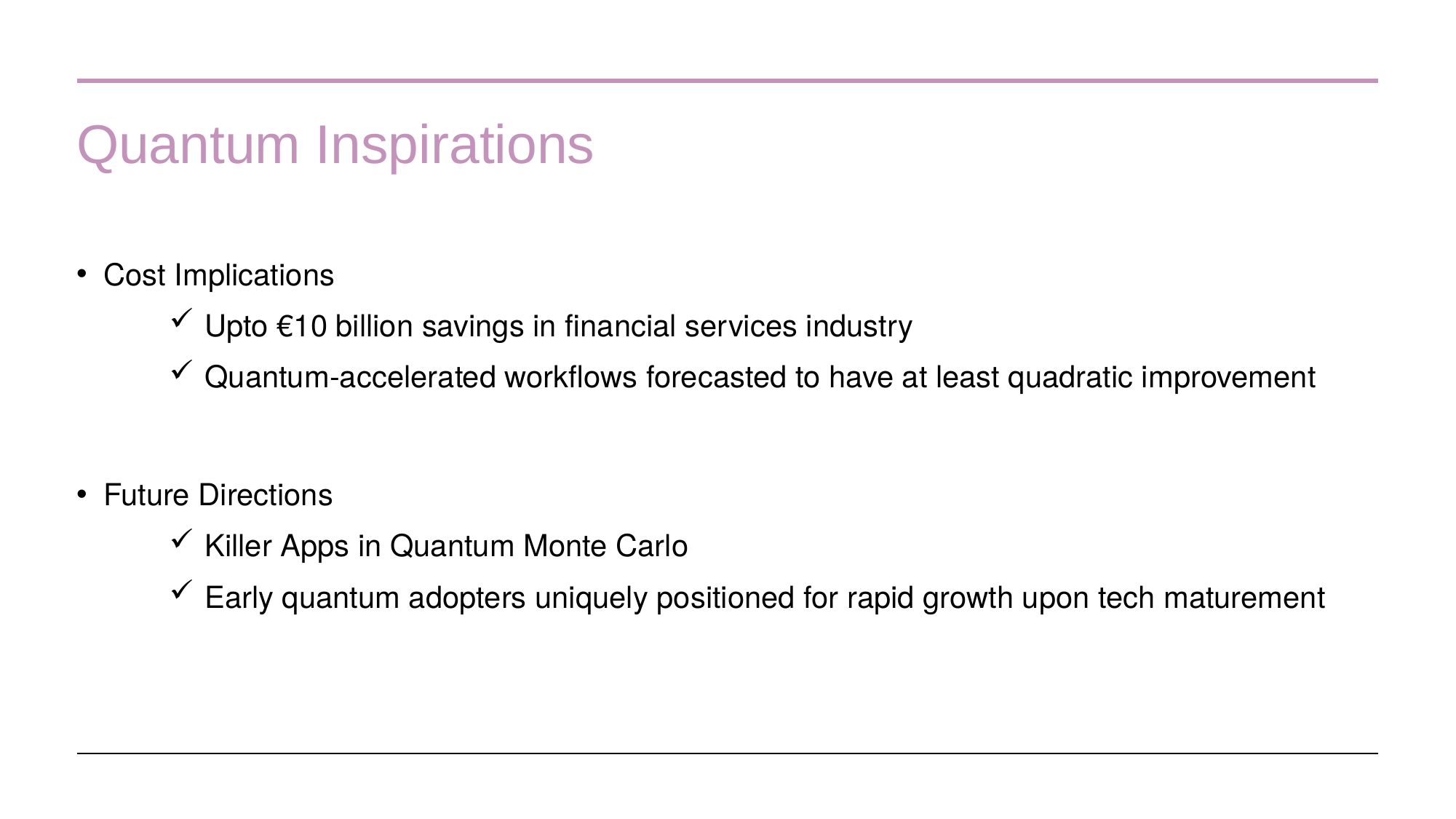

# Quantum Inspirations
Cost Implications
 Upto €10 billion savings in financial services industry
 Quantum-accelerated workflows forecasted to have at least quadratic improvement

Future Directions
 Killer Apps in Quantum Monte Carlo
 Early quantum adopters uniquely positioned for rapid growth upon tech maturement